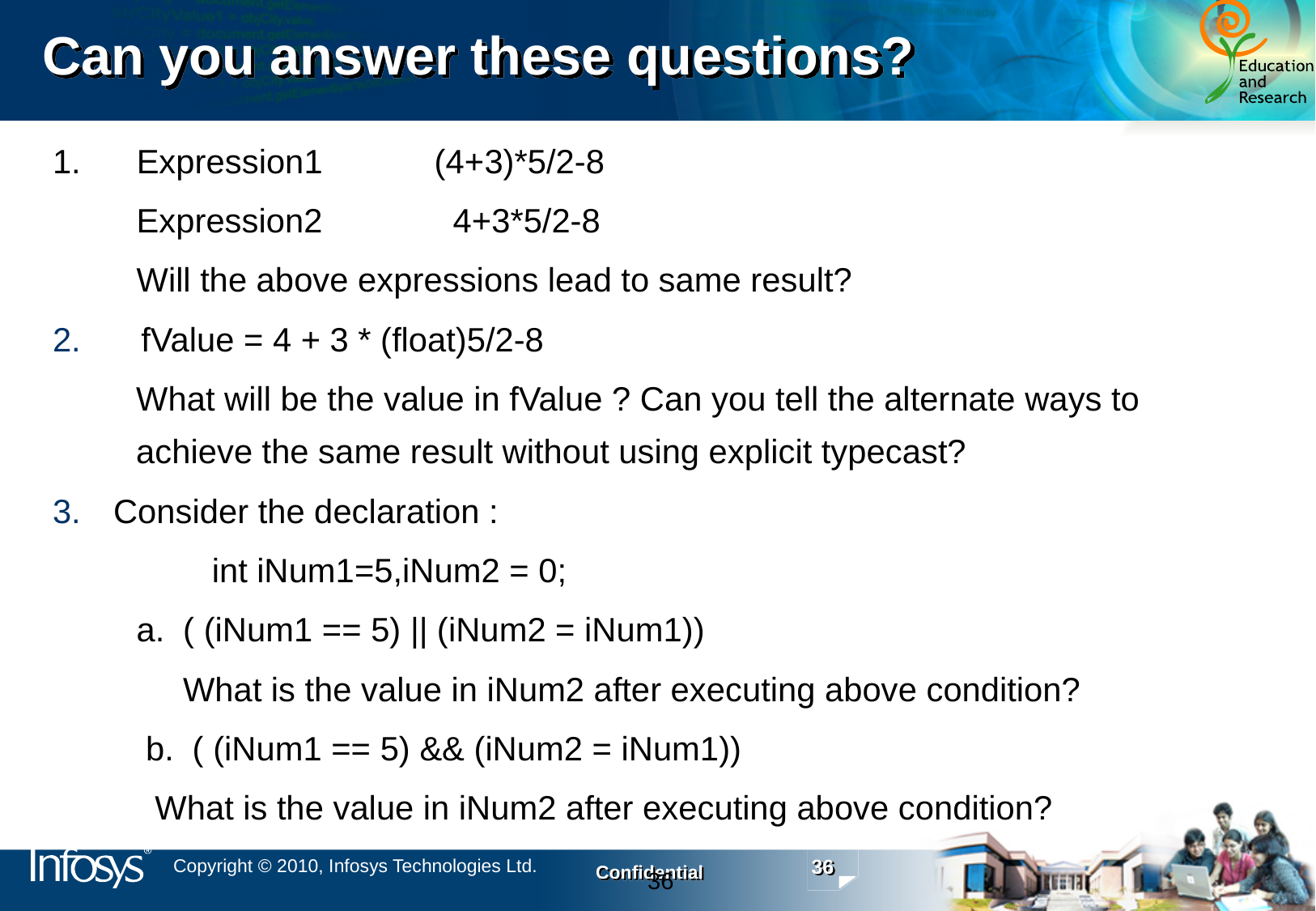

# Can you answer these questions?
1.      Expression1            (4+3)*5/2-8
         Expression2              4+3*5/2-8
         Will the above expressions lead to same result?
   fValue = 4 + 3 * (float)5/2-8
What will be the value in fValue ? Can you tell the alternate ways to  achieve the same result without using explicit typecast?
Consider the declaration :
int iNum1=5,iNum2 = 0;
         a.  ( (iNum1 == 5) || (iNum2 = iNum1))
              What is the value in iNum2 after executing above condition?
          b.  ( (iNum1 == 5) && (iNum2 = iNum1))
           What is the value in iNum2 after executing above condition?

36